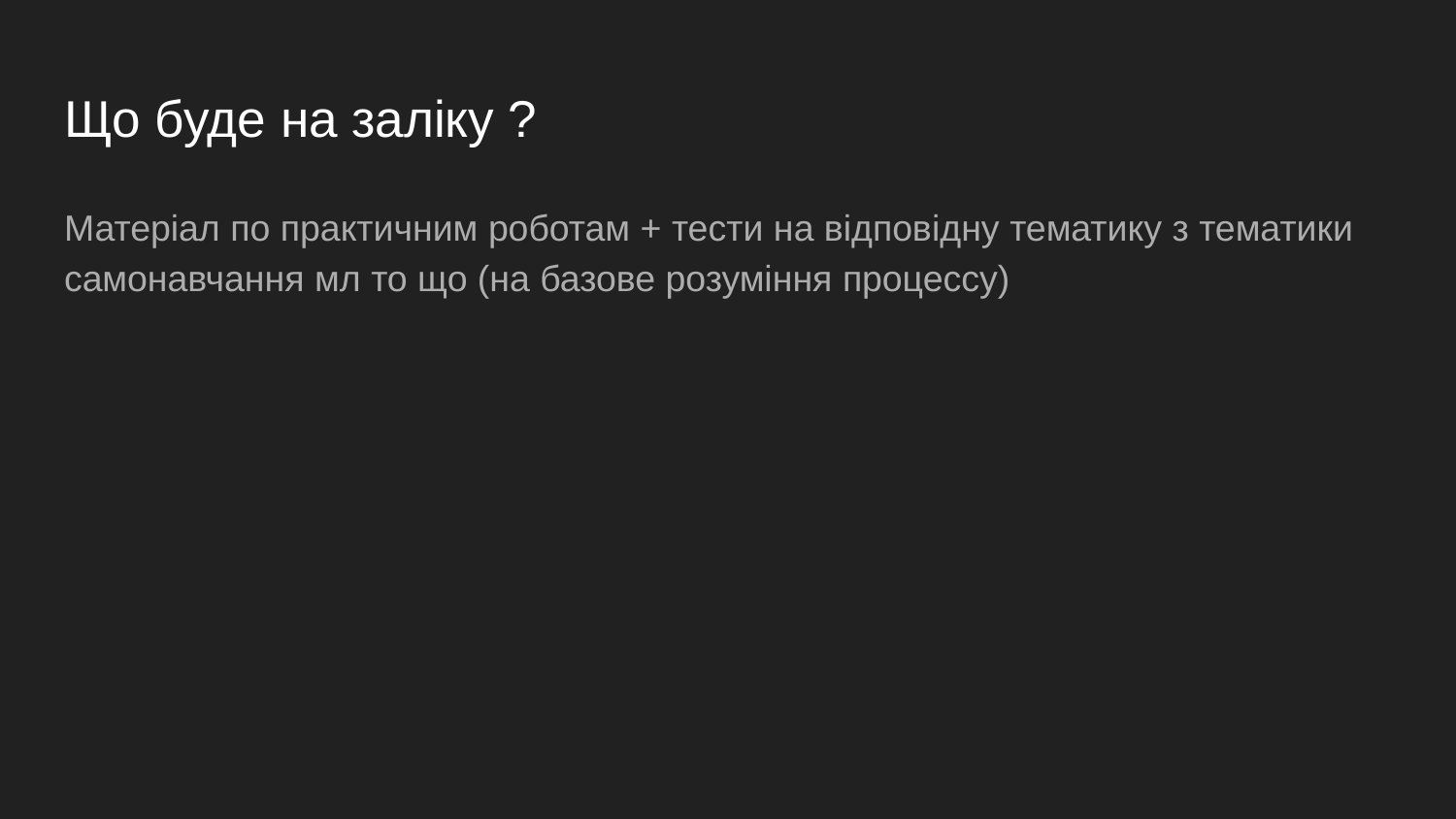

# Що буде на заліку ?
Матеріал по практичним роботам + тести на відповідну тематику з тематики самонавчання мл то що (на базове розуміння процессу)